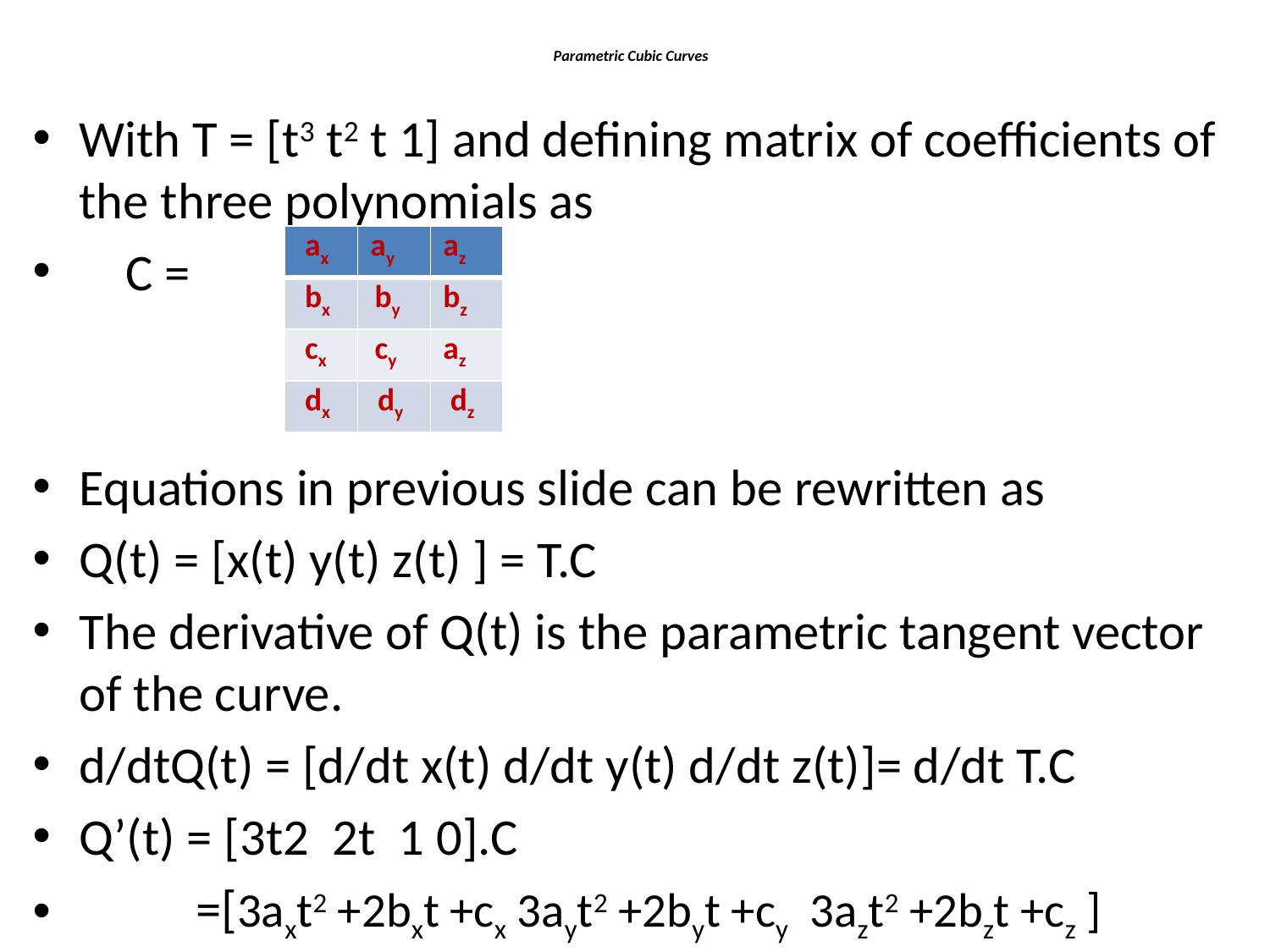

# Parametric Cubic Curves
With T = [t3 t2 t 1] and defining matrix of coefficients of the three polynomials as
    C =

Equations in previous slide can be rewritten as
Q(t) = [x(t) y(t) z(t) ] = T.C
The derivative of Q(t) is the parametric tangent vector of the curve.
d/dtQ(t) = [d/dt x(t) d/dt y(t) d/dt z(t)]= d/dt T.C
Q’(t) = [3t2  2t  1 0].C
          =[3axt2 +2bxt +cx 3ayt2 +2byt +cy  3azt2 +2bzt +cz ]

| ax | ay | az |
| --- | --- | --- |
| bx | by | bz |
| cx | cy | az |
| dx | dy | dz |